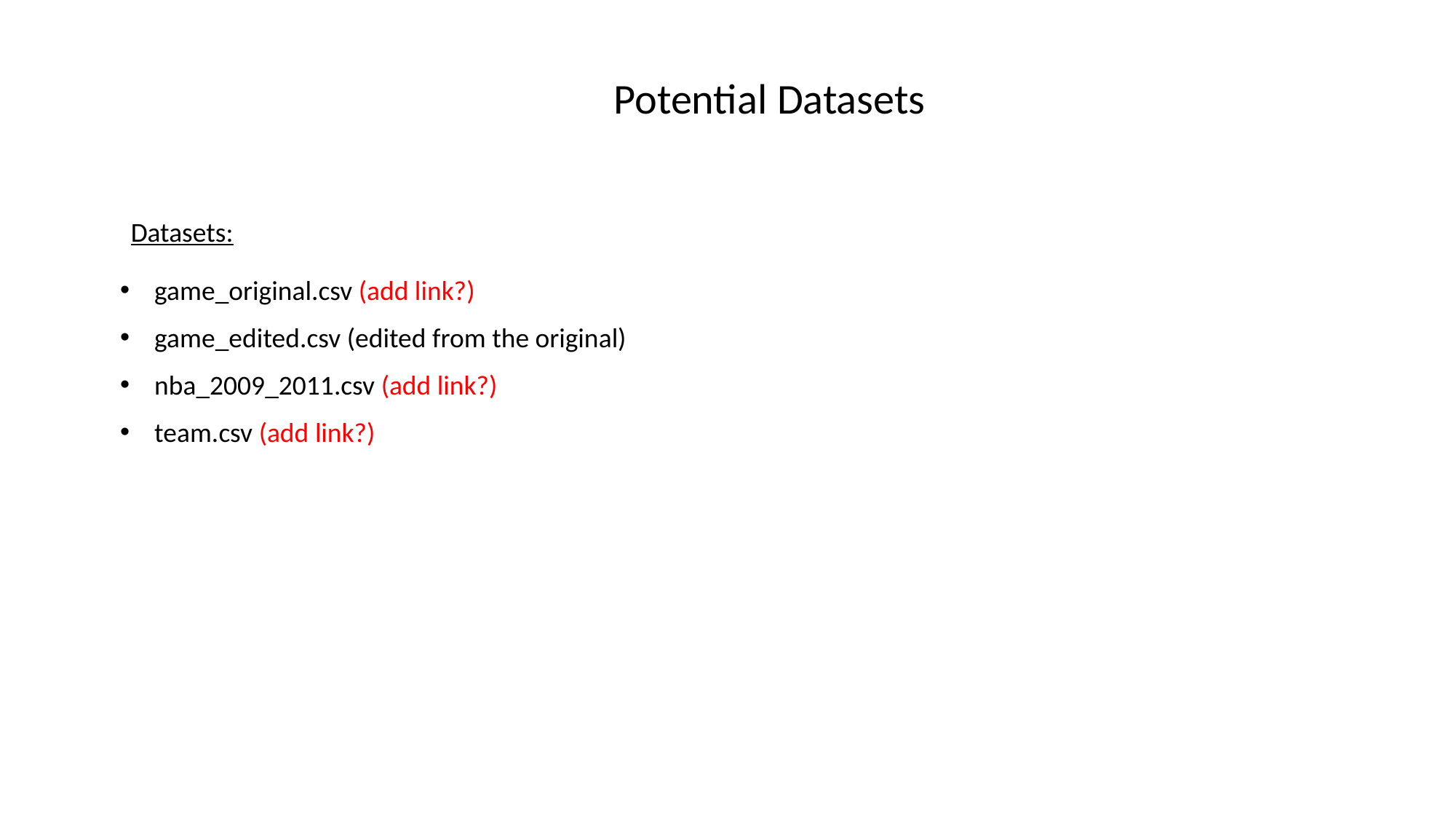

Potential Datasets
Datasets:
game_original.csv (add link?)
game_edited.csv (edited from the original)
nba_2009_2011.csv (add link?)
team.csv (add link?)